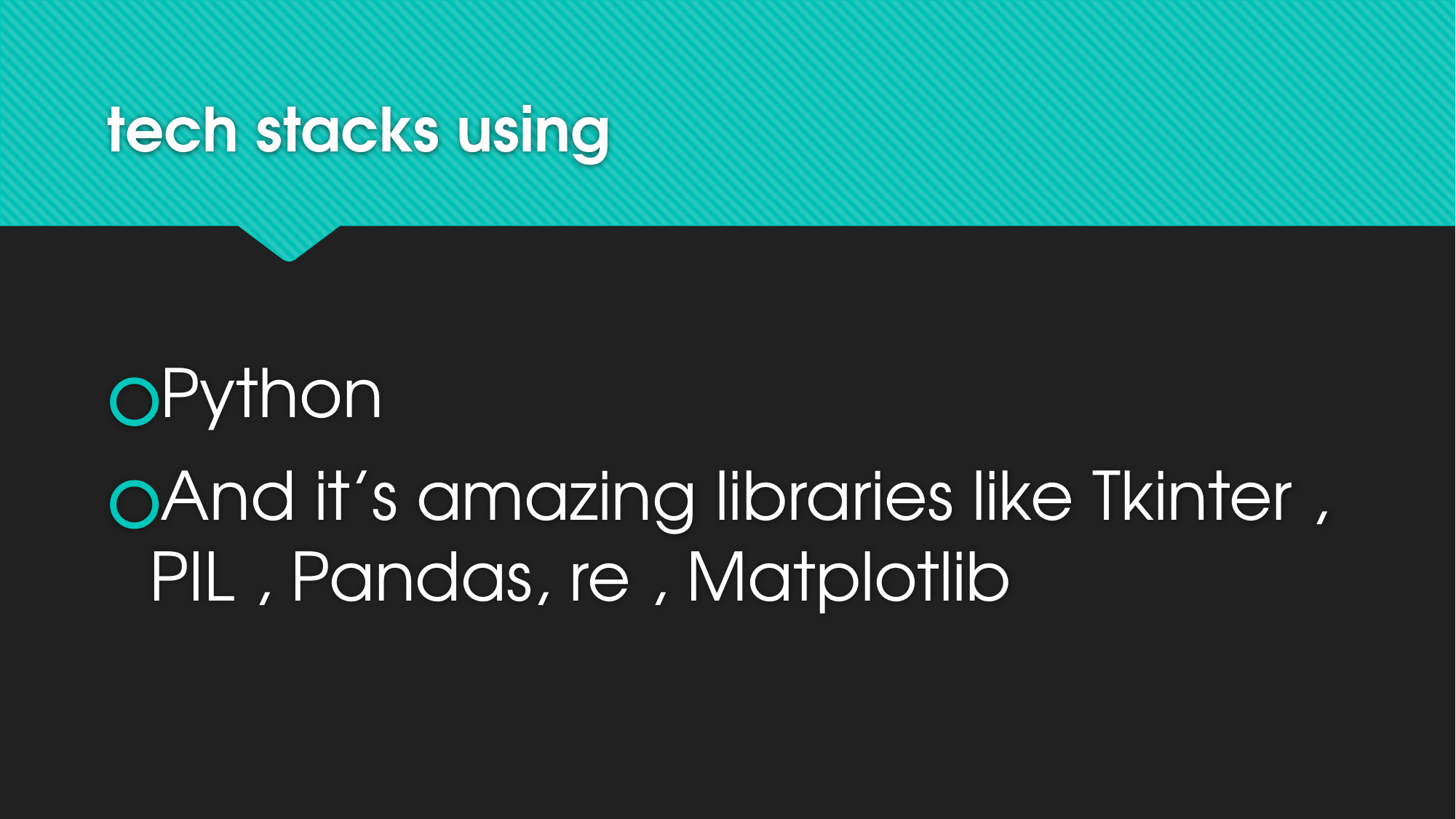

# tech stacks using
Python
And it’s amazing libraries like Tkinter , PIL , Pandas, re , Matplotlib